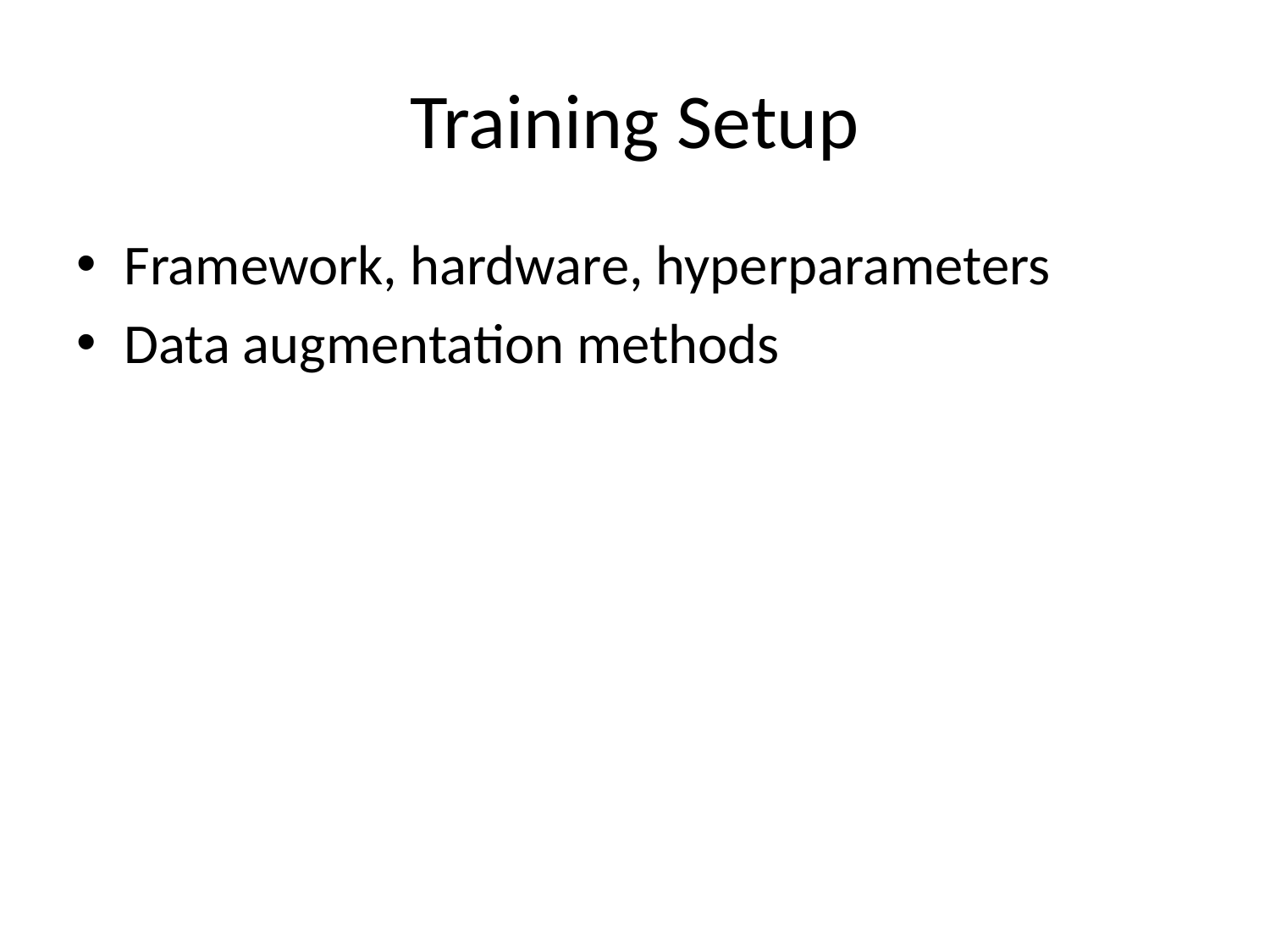

# Training Setup
Framework, hardware, hyperparameters
Data augmentation methods